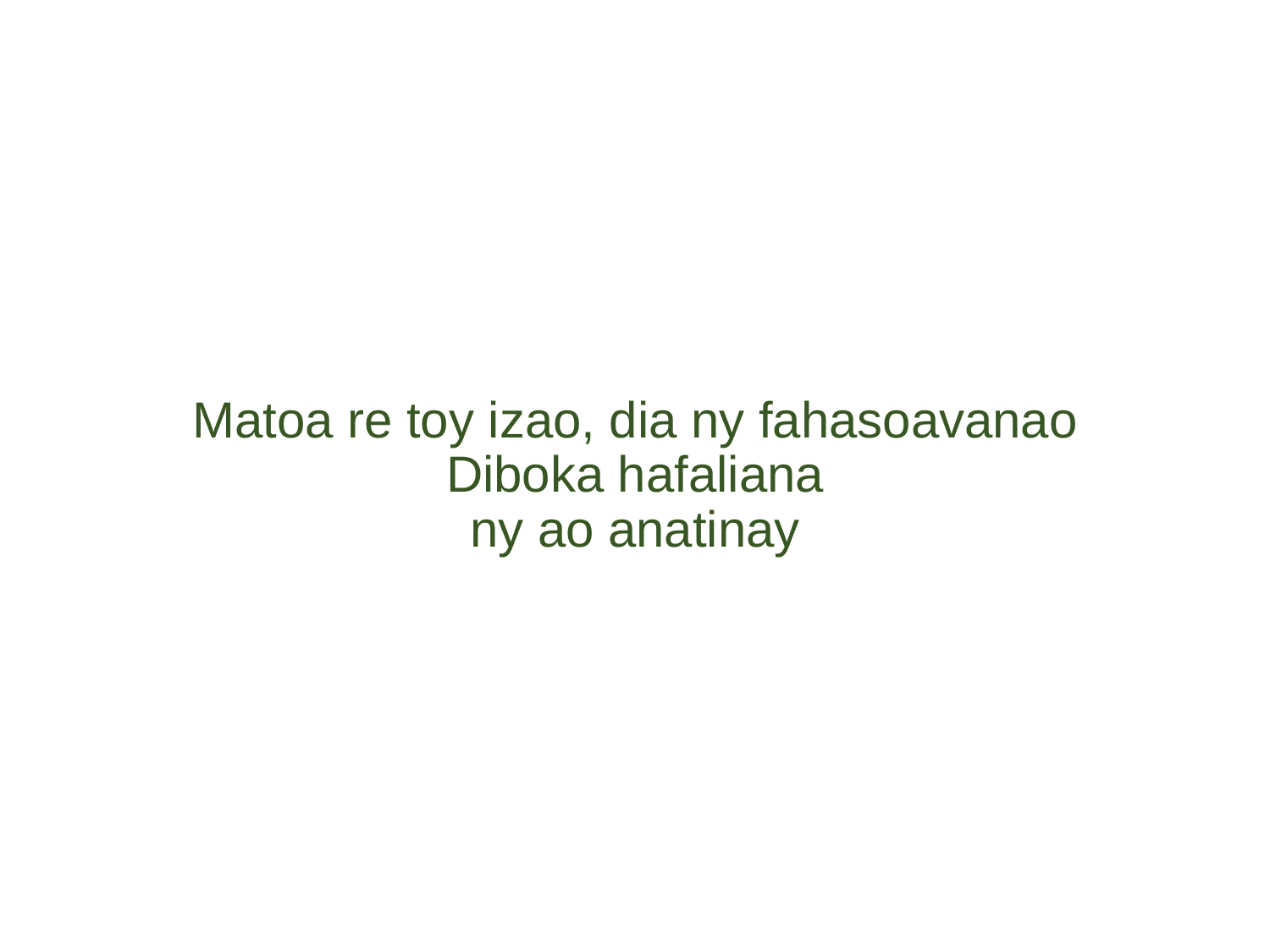

# Matoa re toy izao, dia ny fahasoavanao Diboka hafaliana ny ao anatinay